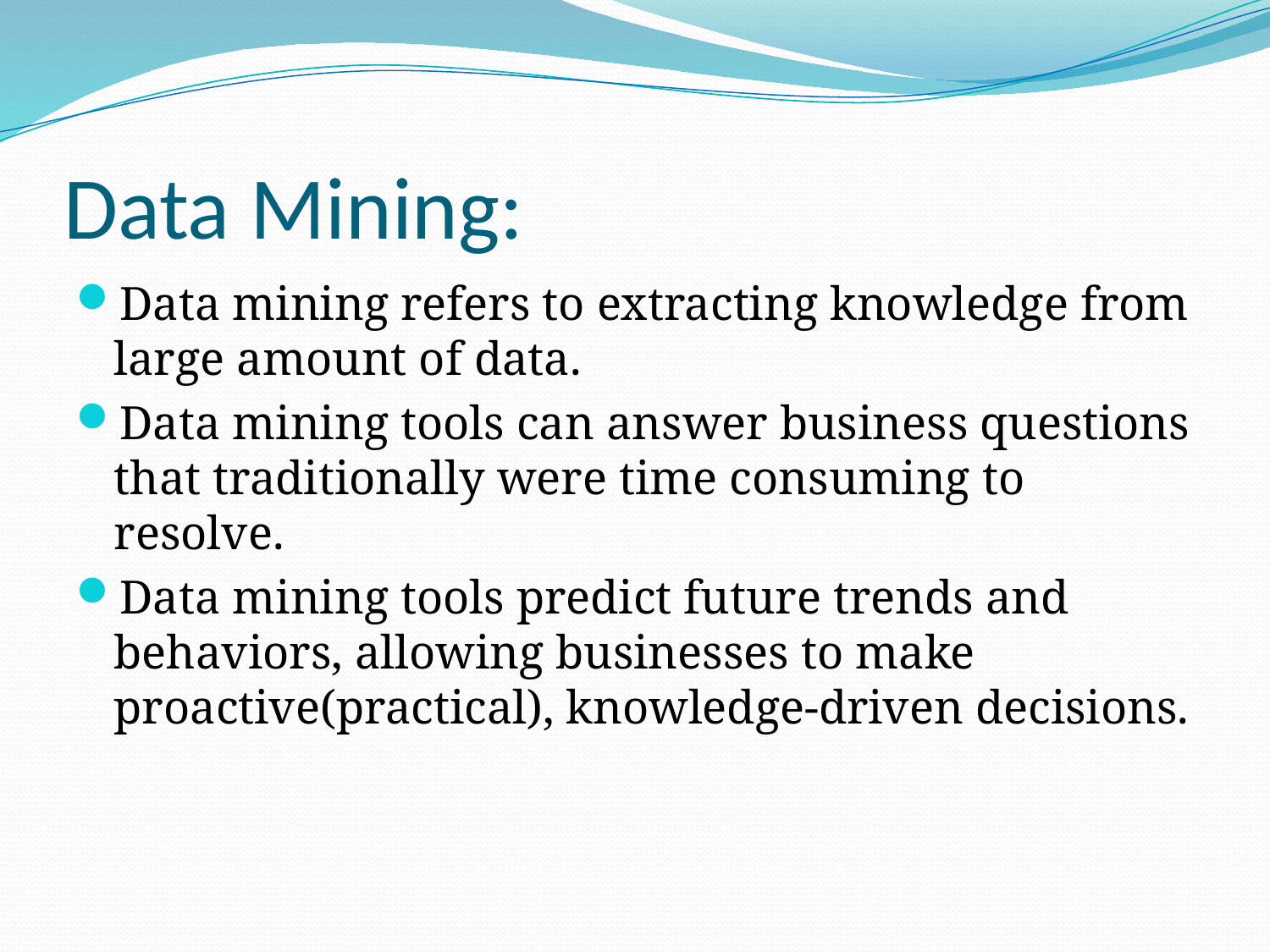

# Data Mining:
Data mining refers to extracting knowledge from large amount of data.
Data mining tools can answer business questions that traditionally were time consuming to resolve.
Data mining tools predict future trends and behaviors, allowing businesses to make proactive(practical), knowledge-driven decisions.